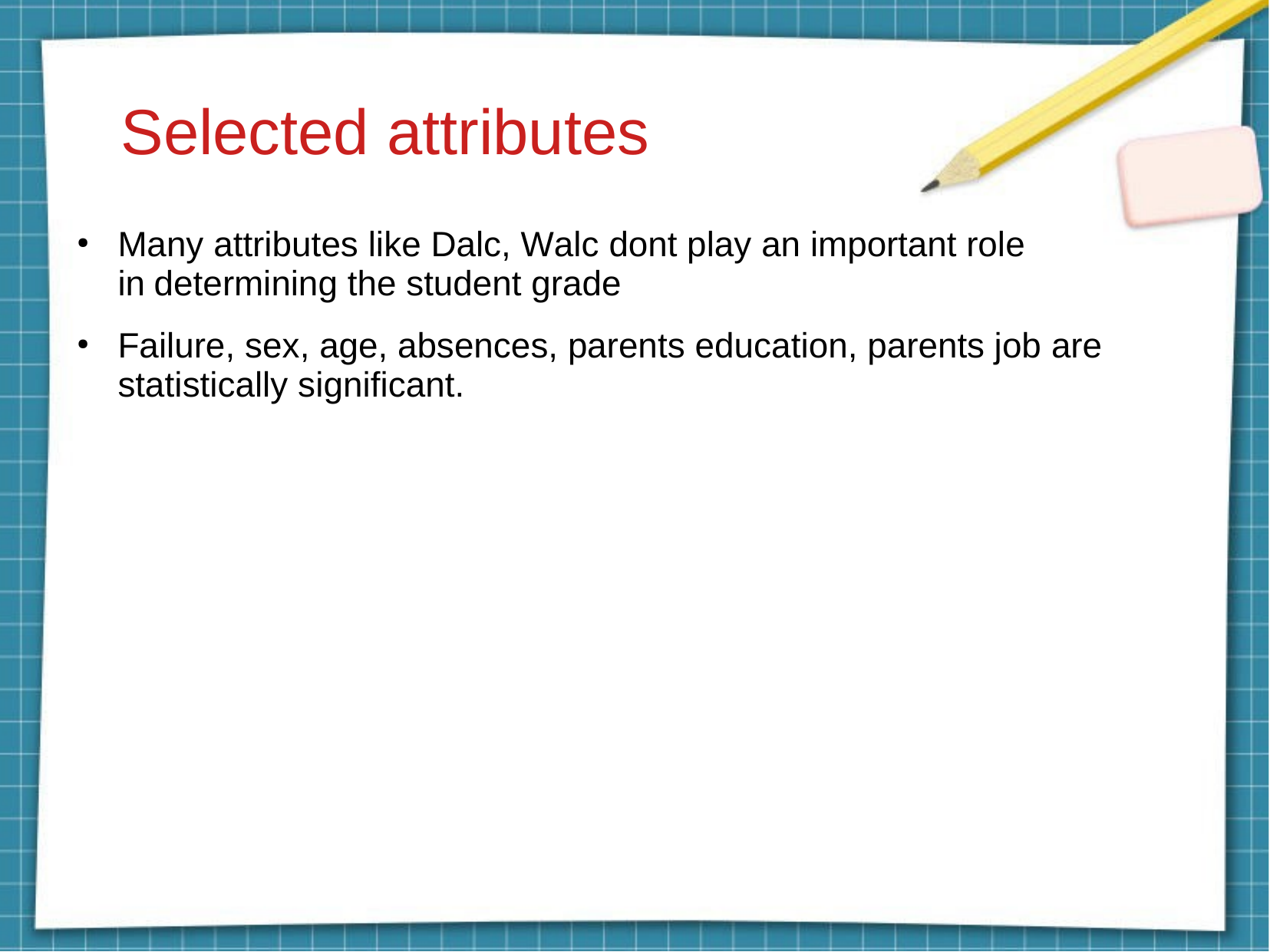

# Selected attributes
Many attributes like Dalc, Walc dont play an important role in determining the student grade
Failure, sex, age, absences, parents education, parents job are statistically significant.
●
●